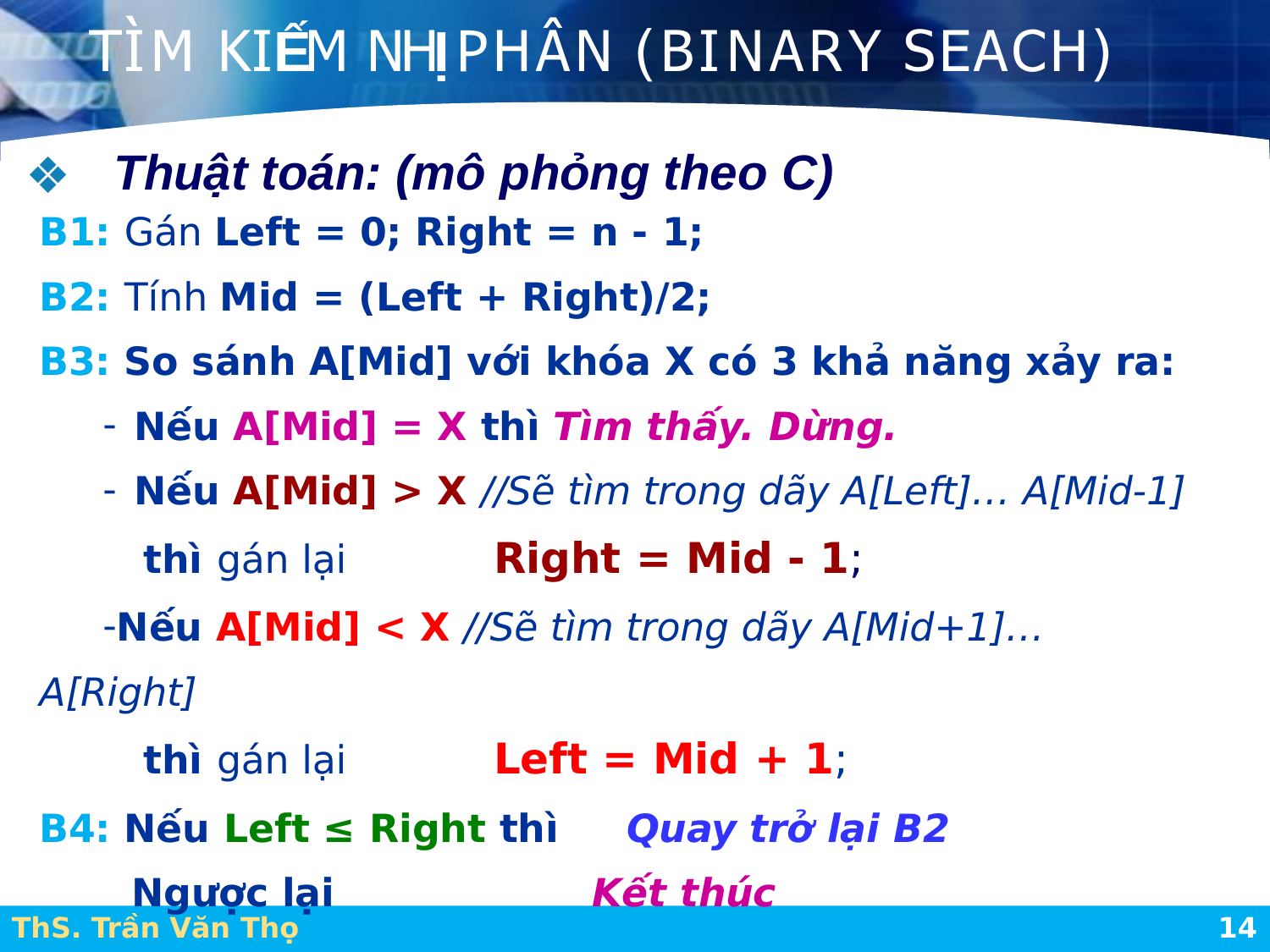

# TÌM KIẾM NHỊ PHÂN (BINARY SEACH)
Thuật toán: (mô phỏng theo C)
B1: Gán Left = 0; Right = n - 1;
B2: Tính Mid = (Left + Right)/2;
B3: So sánh A[Mid] với khóa X có 3 khả năng xảy ra:
Nếu A[Mid] = X thì Tìm thấy. Dừng.
Nếu A[Mid] > X //Sẽ tìm trong dãy A[Left]… A[Mid-1]
thì gán lại	Right = Mid - 1;
Nếu A[Mid] < X //Sẽ tìm trong dãy A[Mid+1]…  A[Right]
thì gán lại	Left = Mid + 1;
B4: Nếu Left ≤ Right thì	Quay trở lại B2
Ngược lại	Kết thúc
ThS. Trần Văn Thọ
14